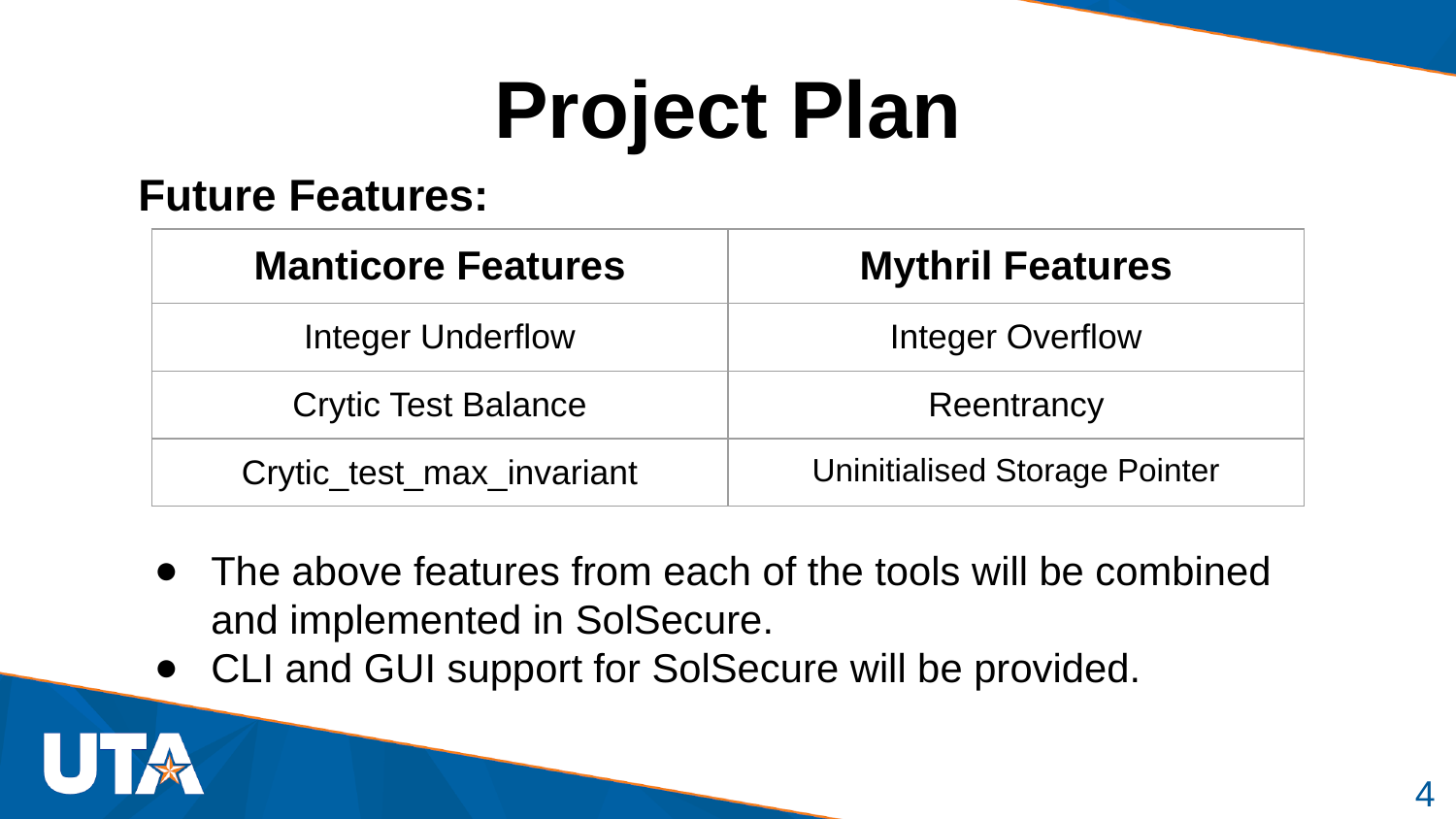

# Project Plan
Future Features:
| Manticore Features | Mythril Features |
| --- | --- |
| Integer Underflow | Integer Overflow |
| Crytic Test Balance | Reentrancy |
| Crytic\_test\_max\_invariant | Uninitialised Storage Pointer |
The above features from each of the tools will be combined and implemented in SolSecure.
CLI and GUI support for SolSecure will be provided.

4